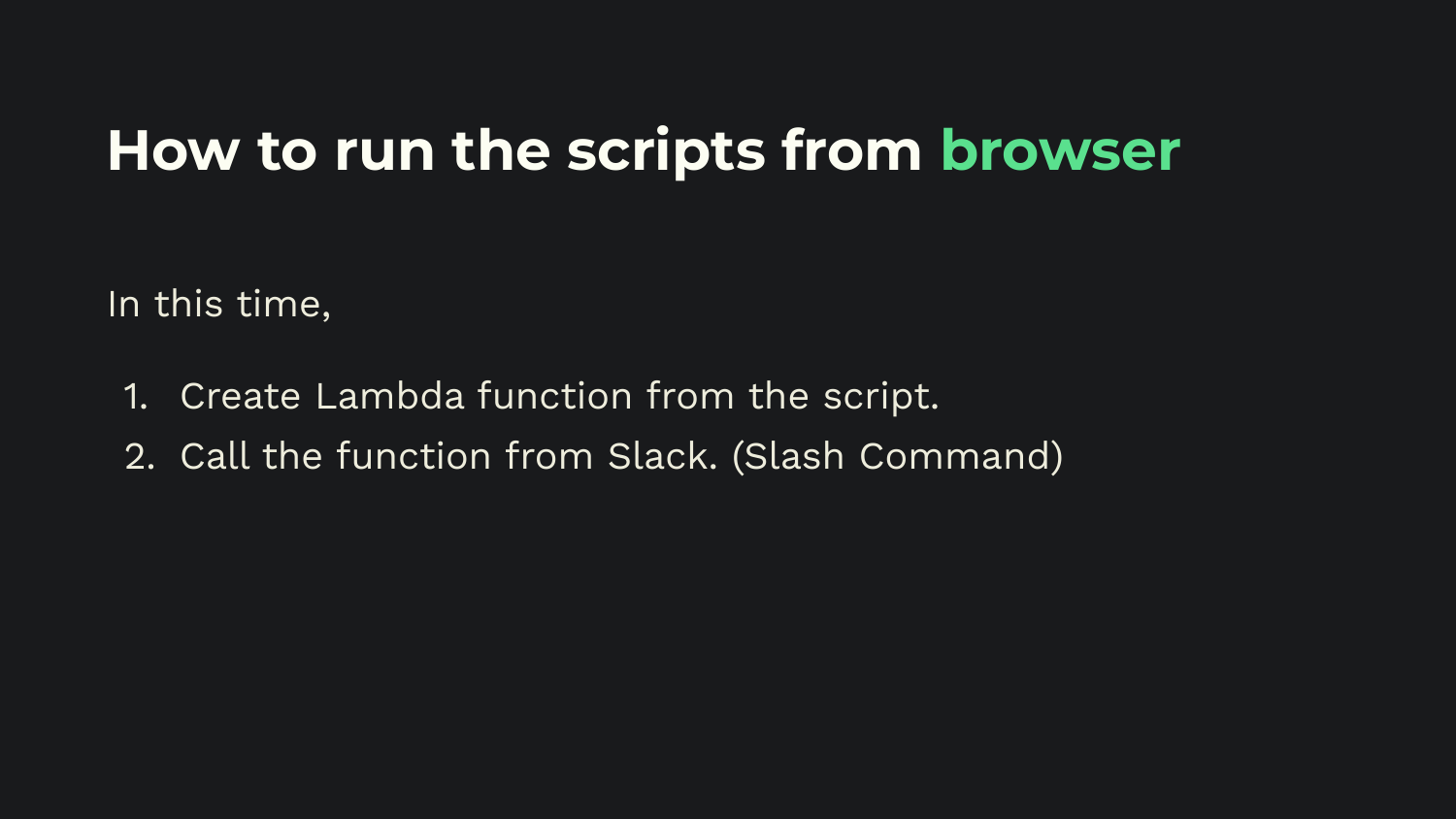

# How to run the scripts from browser
In this time,
Create Lambda function from the script.
Call the function from Slack. (Slash Command)